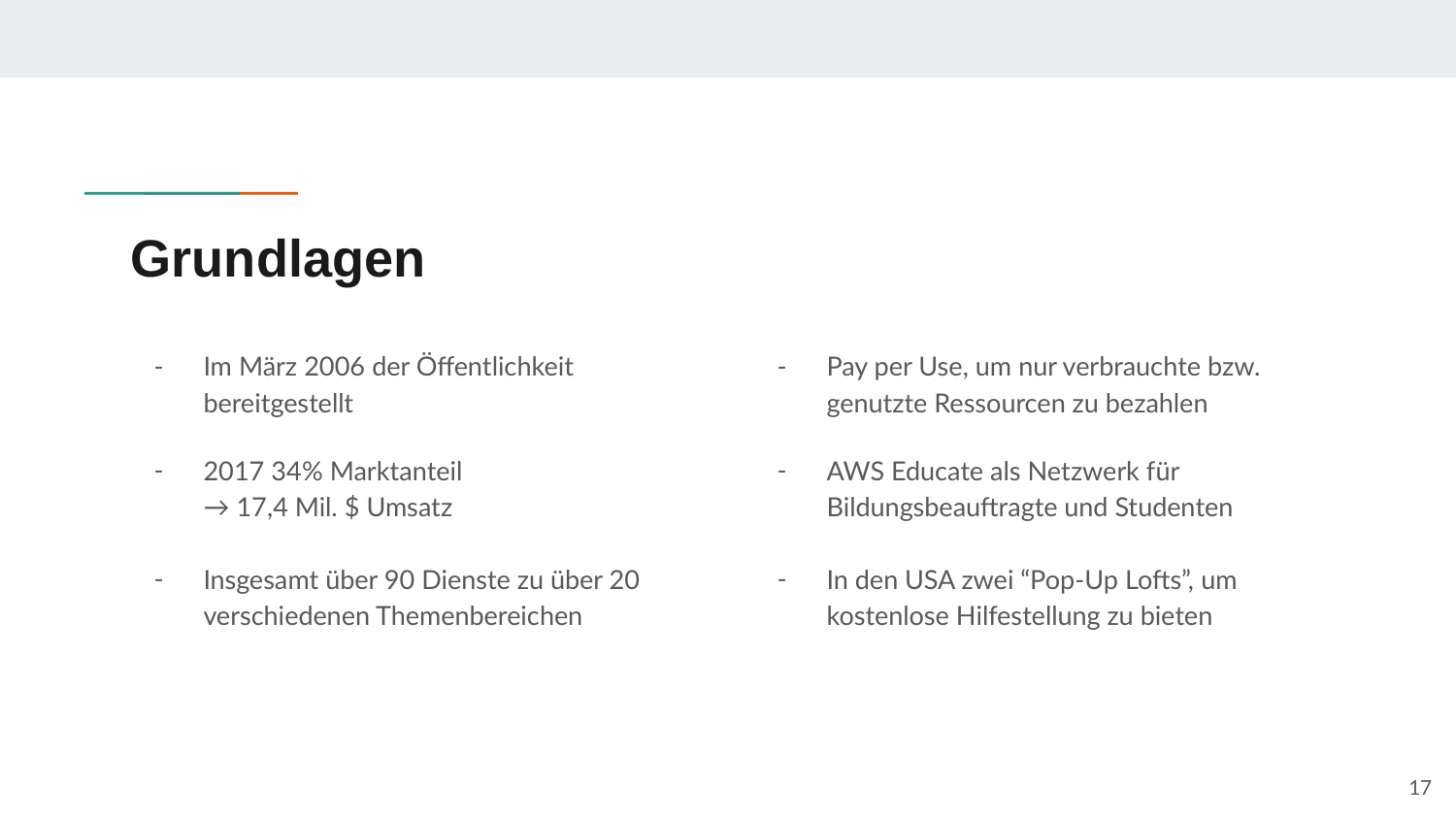

# Grundlagen
Im März 2006 der Öffentlichkeit bereitgestellt
2017 34% Marktanteil
→ 17,4 Mil. $ Umsatz
Insgesamt über 90 Dienste zu über 20 verschiedenen Themenbereichen
Pay per Use, um nur verbrauchte bzw. genutzte Ressourcen zu bezahlen
AWS Educate als Netzwerk für Bildungsbeauftragte und Studenten
In den USA zwei “Pop-Up Lofts”, um kostenlose Hilfestellung zu bieten
17